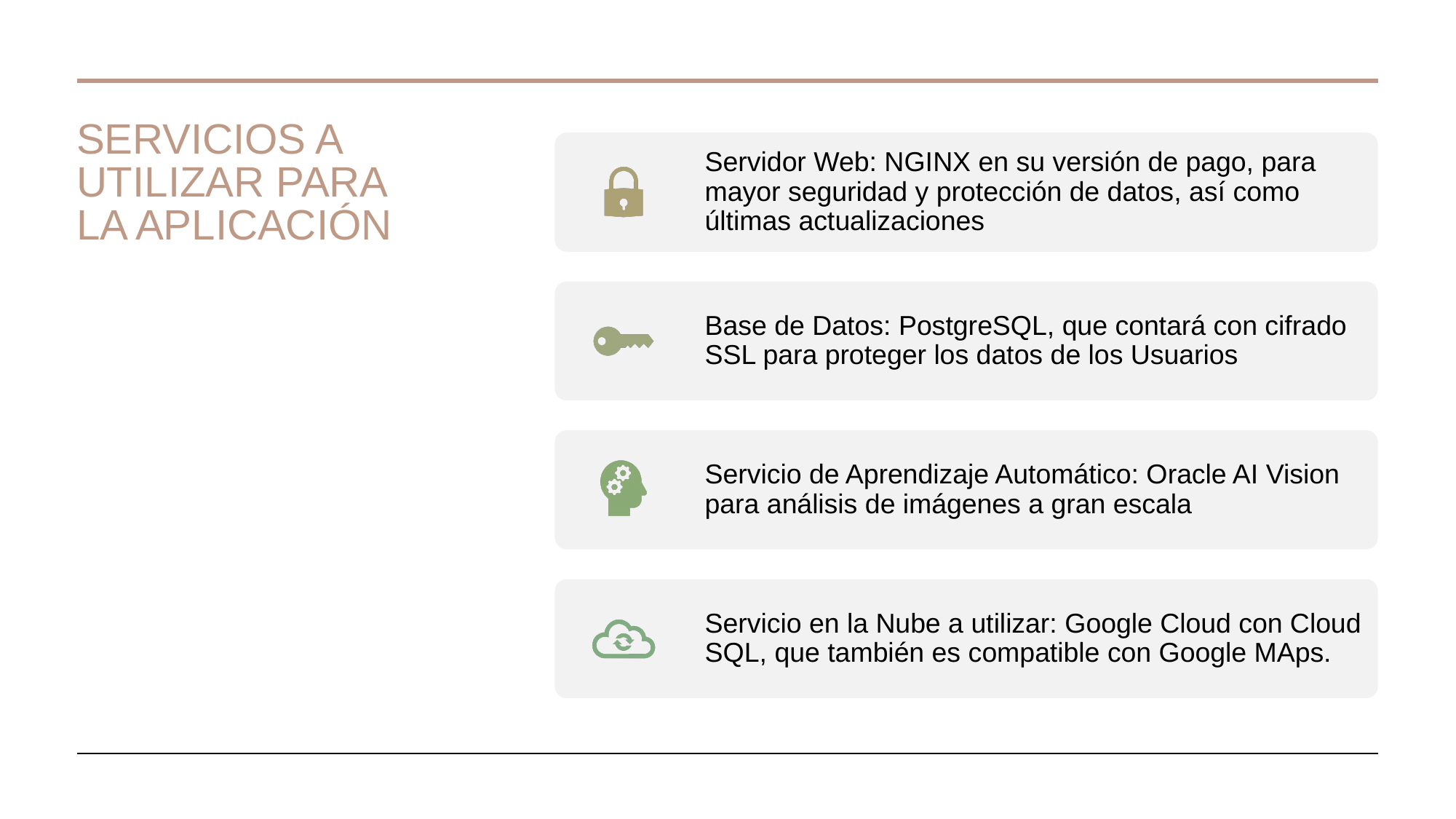

# SERVICIOS A UTILIZAR PARA LA APLICACIÓN
Servidor Web: NGINX en su versión de pago, para mayor seguridad y protección de datos, así como últimas actualizaciones
Base de Datos: PostgreSQL, que contará con cifrado SSL para proteger los datos de los Usuarios
Servicio de Aprendizaje Automático: Oracle AI Vision para análisis de imágenes a gran escala
Servicio en la Nube a utilizar: Google Cloud con Cloud SQL, que también es compatible con Google MAps.